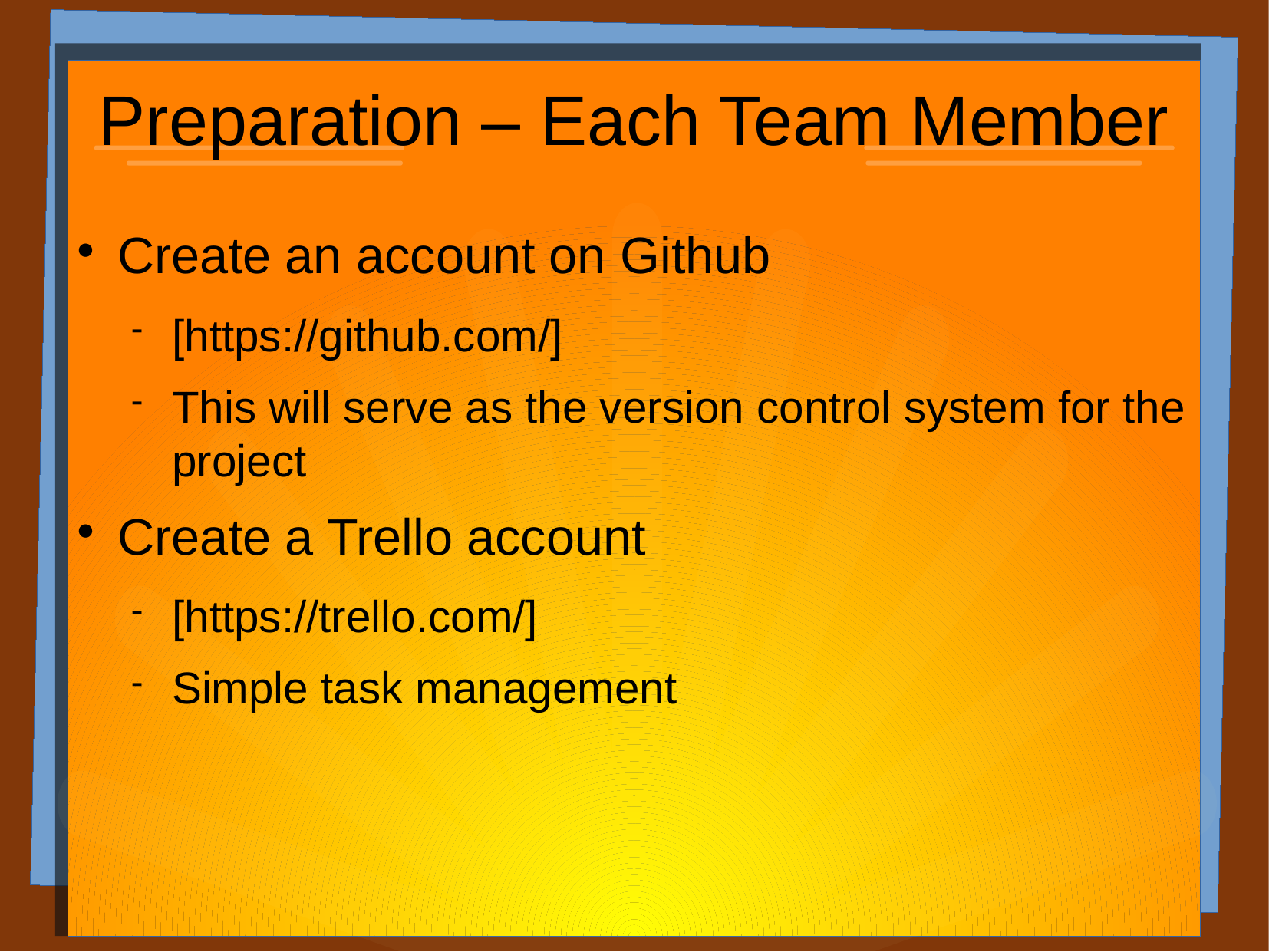

Preparation – Each Team Member
Create an account on Github
[https://github.com/]
This will serve as the version control system for the project
Create a Trello account
[https://trello.com/]
Simple task management